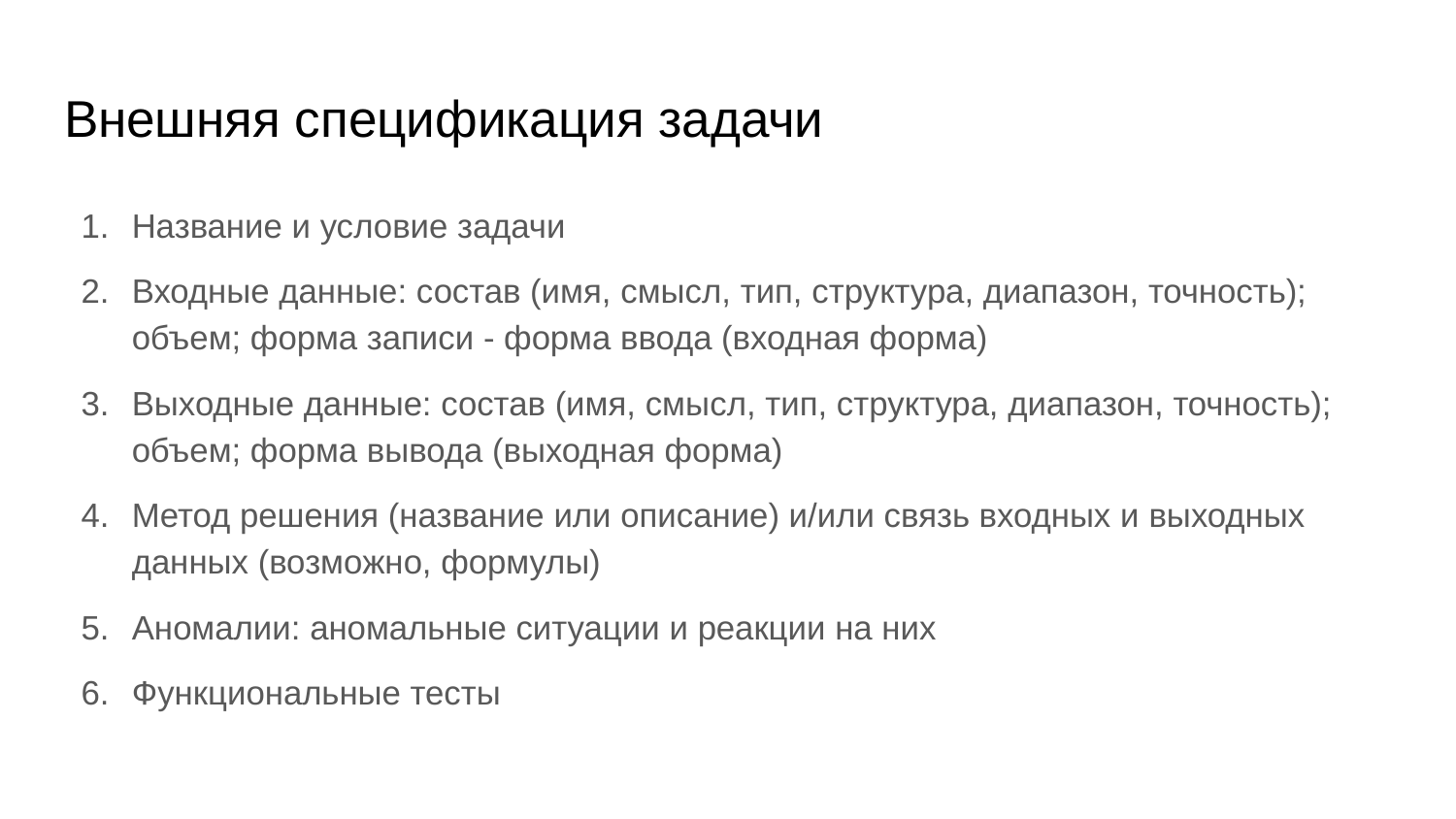

# Внешняя спецификация задачи
Название и условие задачи
Входные данные: состав (имя, смысл, тип, структура, диапазон, точность); объем; форма записи - форма ввода (входная форма)
Выходные данные: состав (имя, смысл, тип, структура, диапазон, точность); объем; форма вывода (выходная форма)
Метод решения (название или описание) и/или связь входных и выходных данных (возможно, формулы)
Аномалии: аномальные ситуации и реакции на них
Функциональные тесты